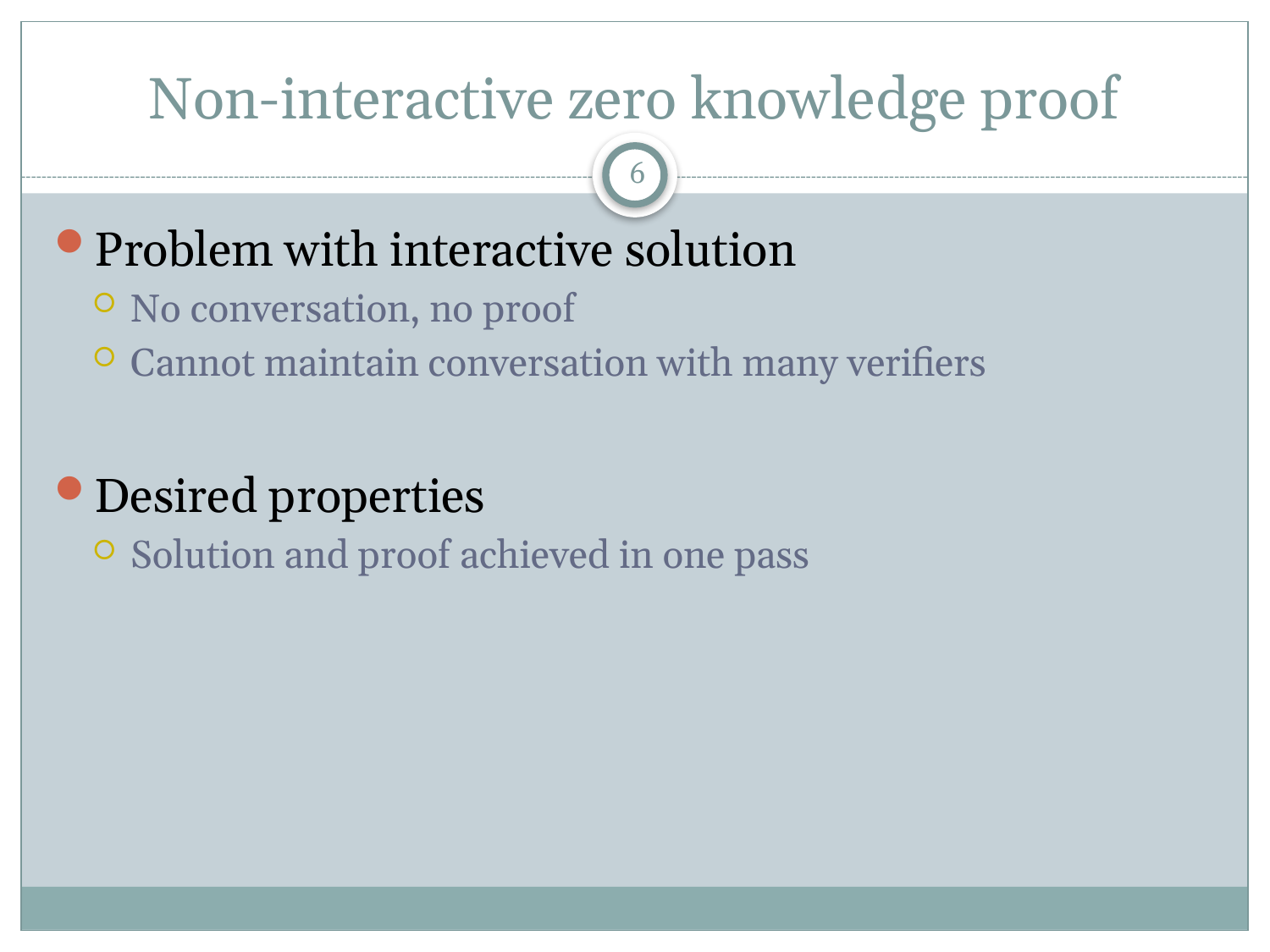

# Non-interactive zero knowledge proof
6
Problem with interactive solution
No conversation, no proof
Cannot maintain conversation with many verifiers

Desired properties
Solution and proof achieved in one pass